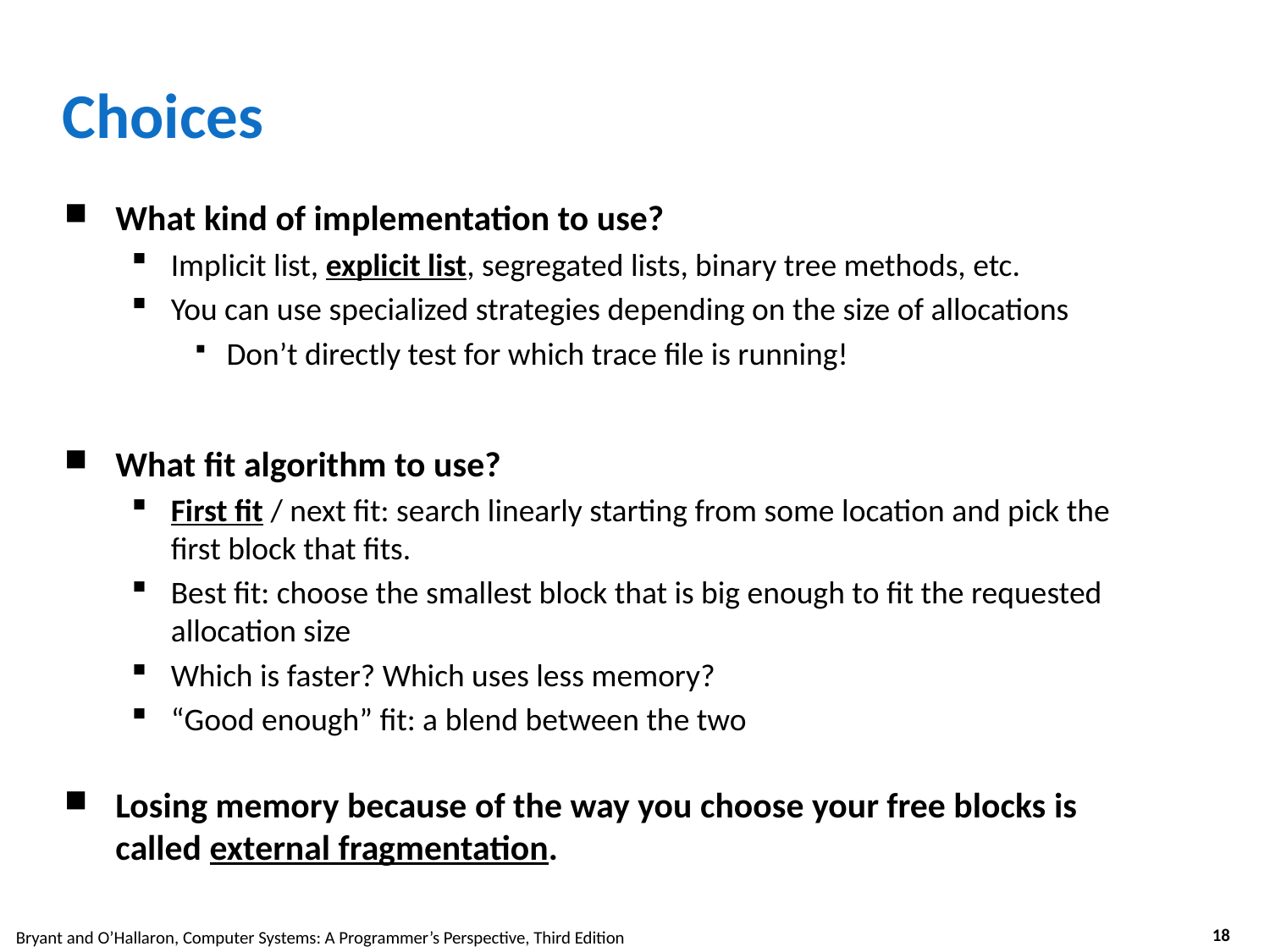

# Choices
What kind of implementation to use?
Implicit list, explicit list, segregated lists, binary tree methods, etc.
You can use specialized strategies depending on the size of allocations
Don’t directly test for which trace file is running!

What fit algorithm to use?
First fit / next fit: search linearly starting from some location and pick the first block that fits.
Best fit: choose the smallest block that is big enough to fit the requested allocation size
Which is faster? Which uses less memory?
“Good enough” fit: a blend between the two
Losing memory because of the way you choose your free blocks is called external fragmentation.